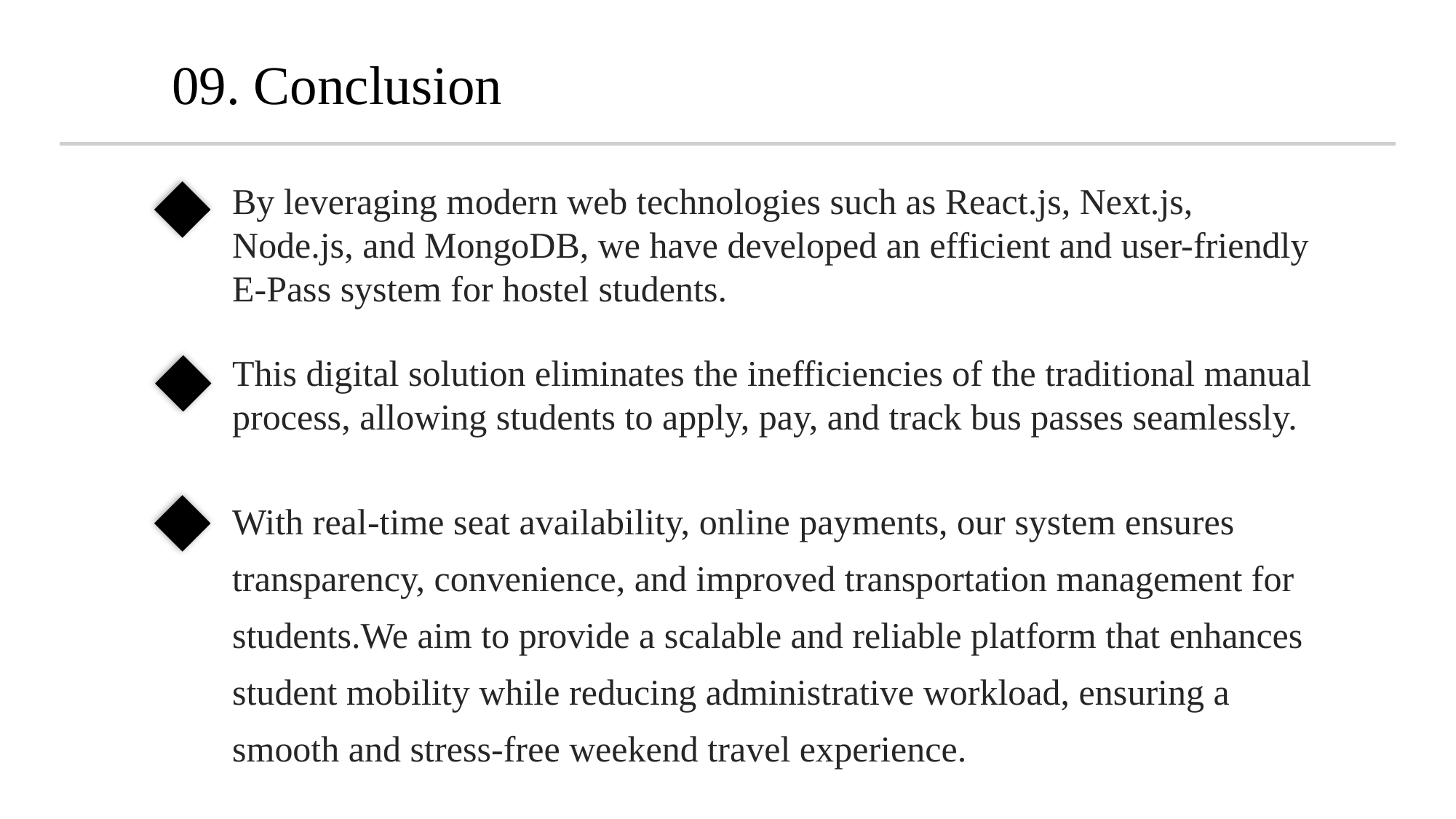

09. Conclusion
By leveraging modern web technologies such as React.js, Next.js, Node.js, and MongoDB, we have developed an efficient and user-friendly E-Pass system for hostel students.

This digital solution eliminates the inefficiencies of the traditional manual process, allowing students to apply, pay, and track bus passes seamlessly.

With real-time seat availability, online payments, our system ensures transparency, convenience, and improved transportation management for students.We aim to provide a scalable and reliable platform that enhances student mobility while reducing administrative workload, ensuring a smooth and stress-free weekend travel experience.